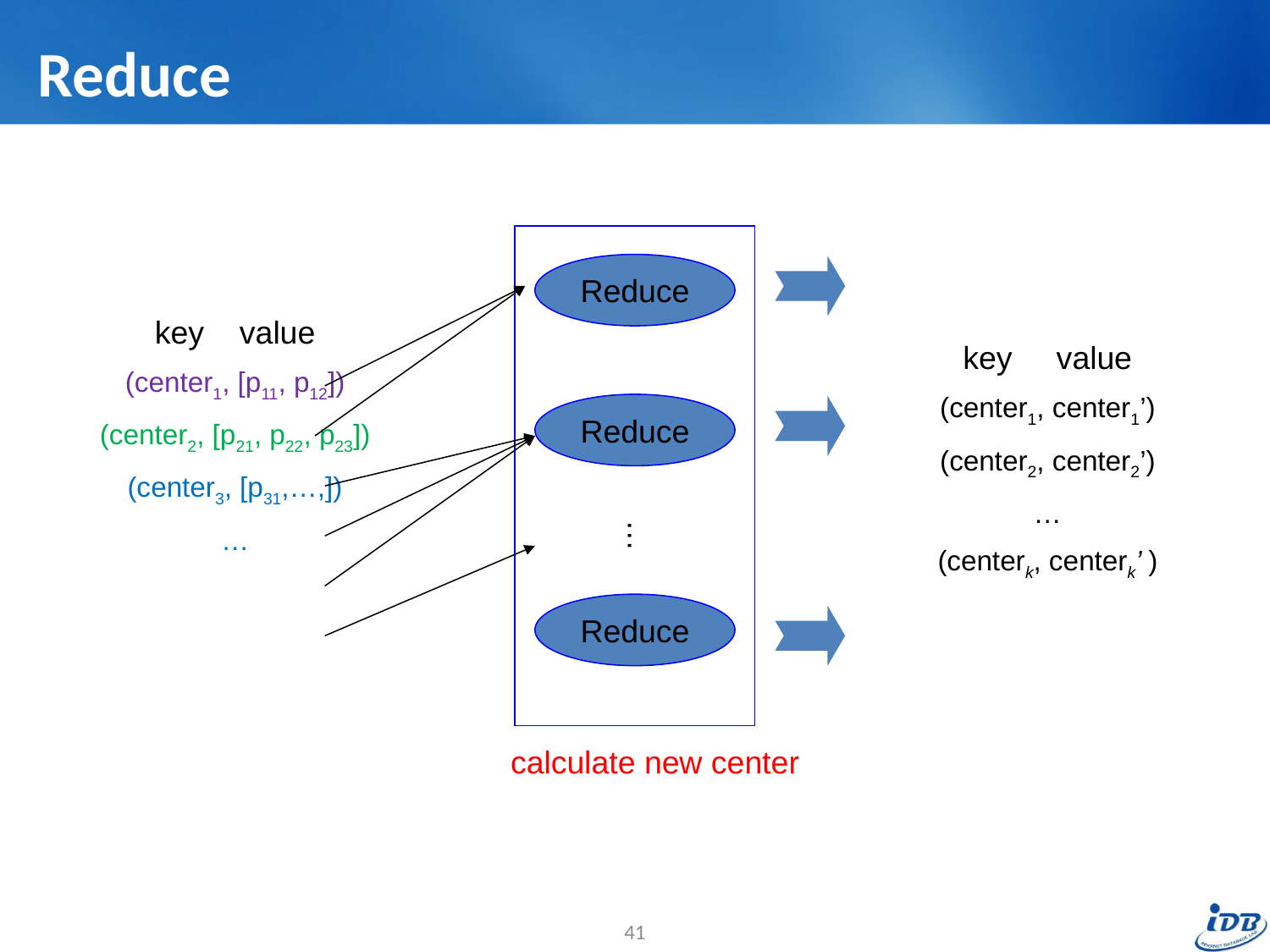

# Reduce

Reduce

key    value
(center1, [p11, p12])
(center2, [p21, p22, p23])
(center3, [p31,…,])
…

key     value
(center1, center1’)
(center2, center2’)
…
(centerk, centerk’ )
Reduce

…

Reduce

calculate new center
41